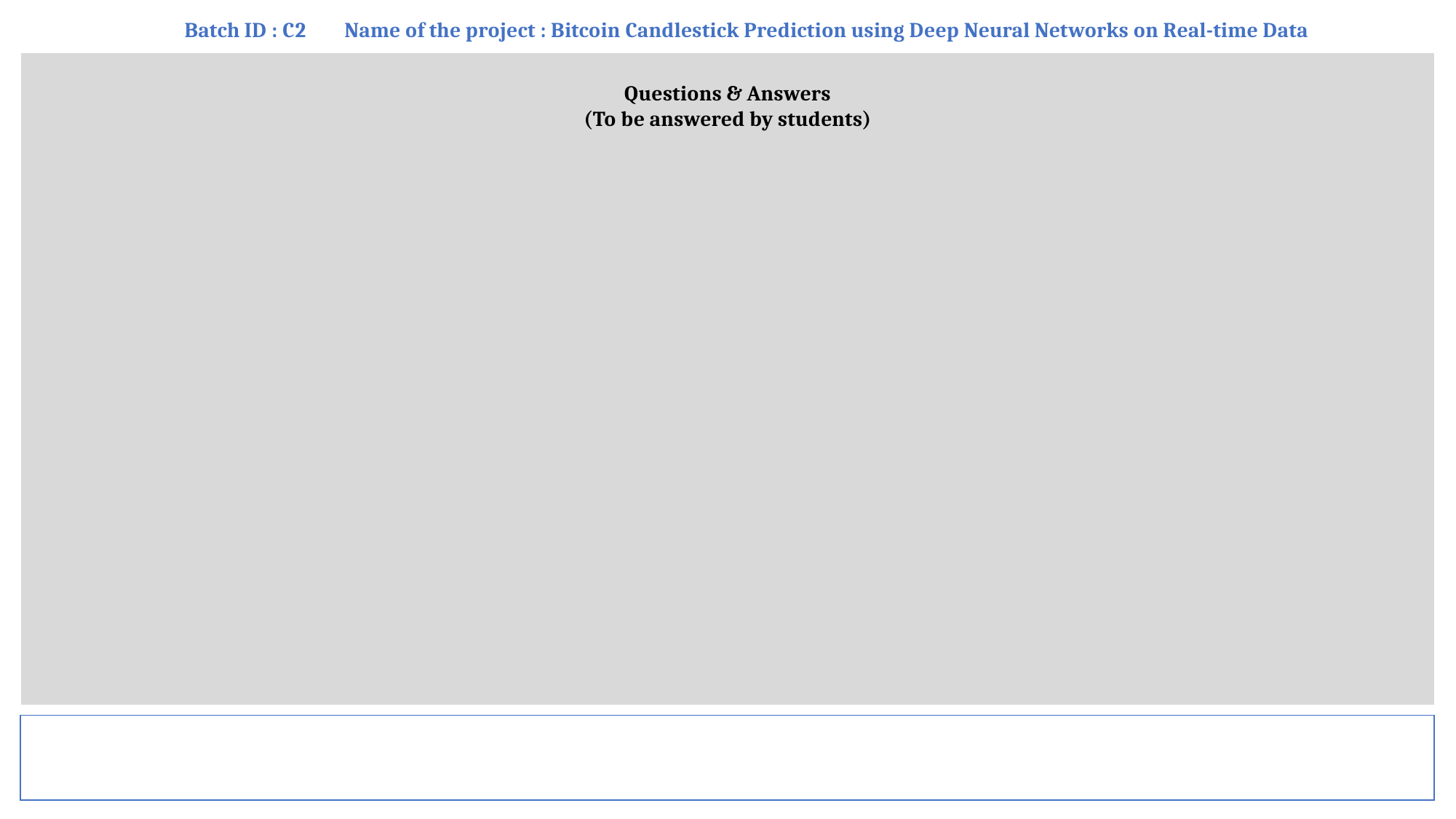

Batch ID : C2        Name of the project : Bitcoin Candlestick Prediction using Deep Neural Networks on Real-time Data

Questions & Answers
(To be answered by students)